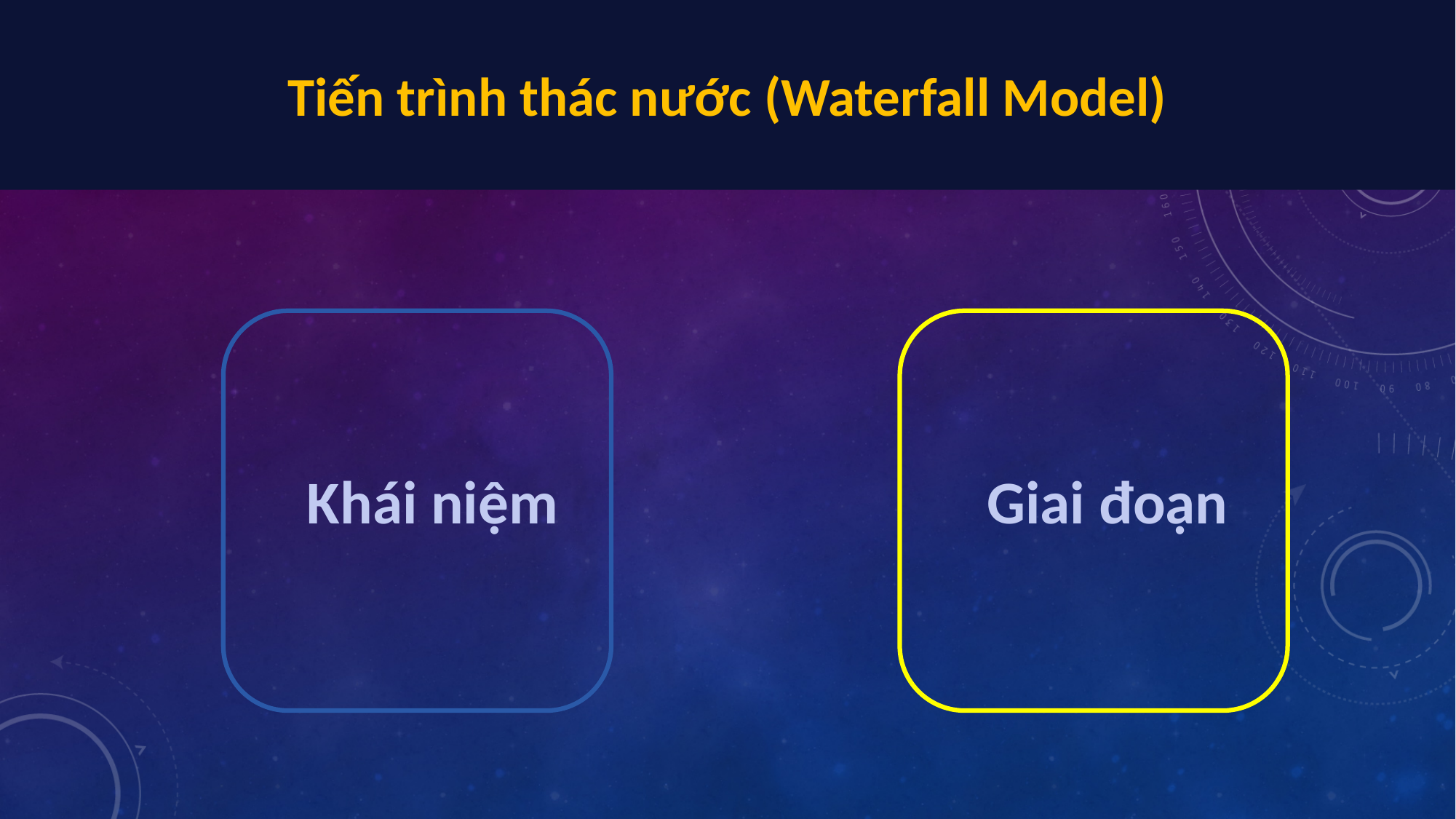

Tiến trình thác nước (Waterfall Model)

Khái niệm
Giai đoạn